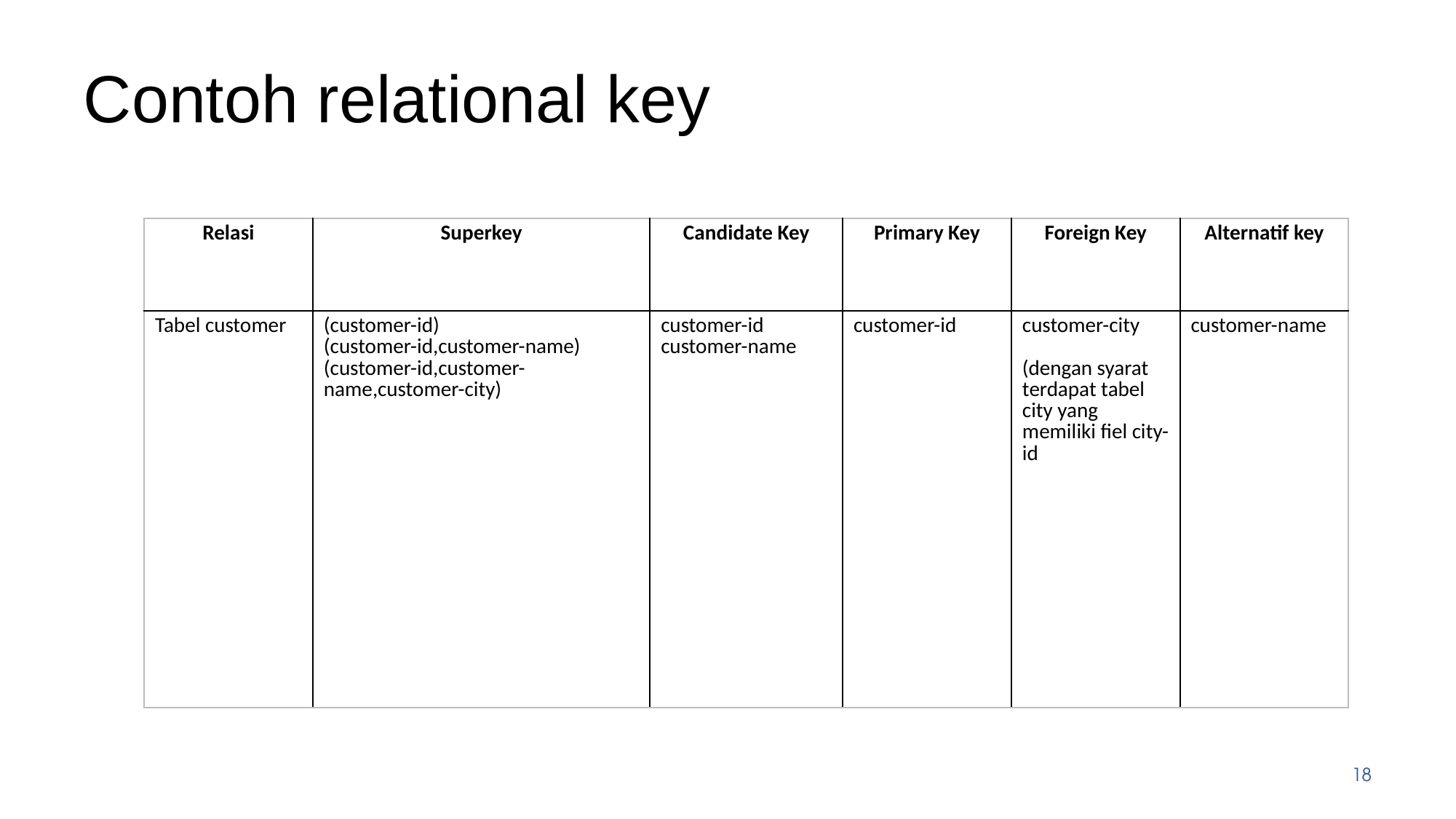

# Contoh relational key
| Relasi | Superkey | Candidate Key | Primary Key | Foreign Key | Alternatif key |
| --- | --- | --- | --- | --- | --- |
| Tabel customer | (customer-id) (customer-id,customer-name) (customer-id,customer-name,customer-city) | customer-id customer-name | customer-id | customer-city (dengan syarat terdapat tabel city yang memiliki fiel city-id | customer-name |
18